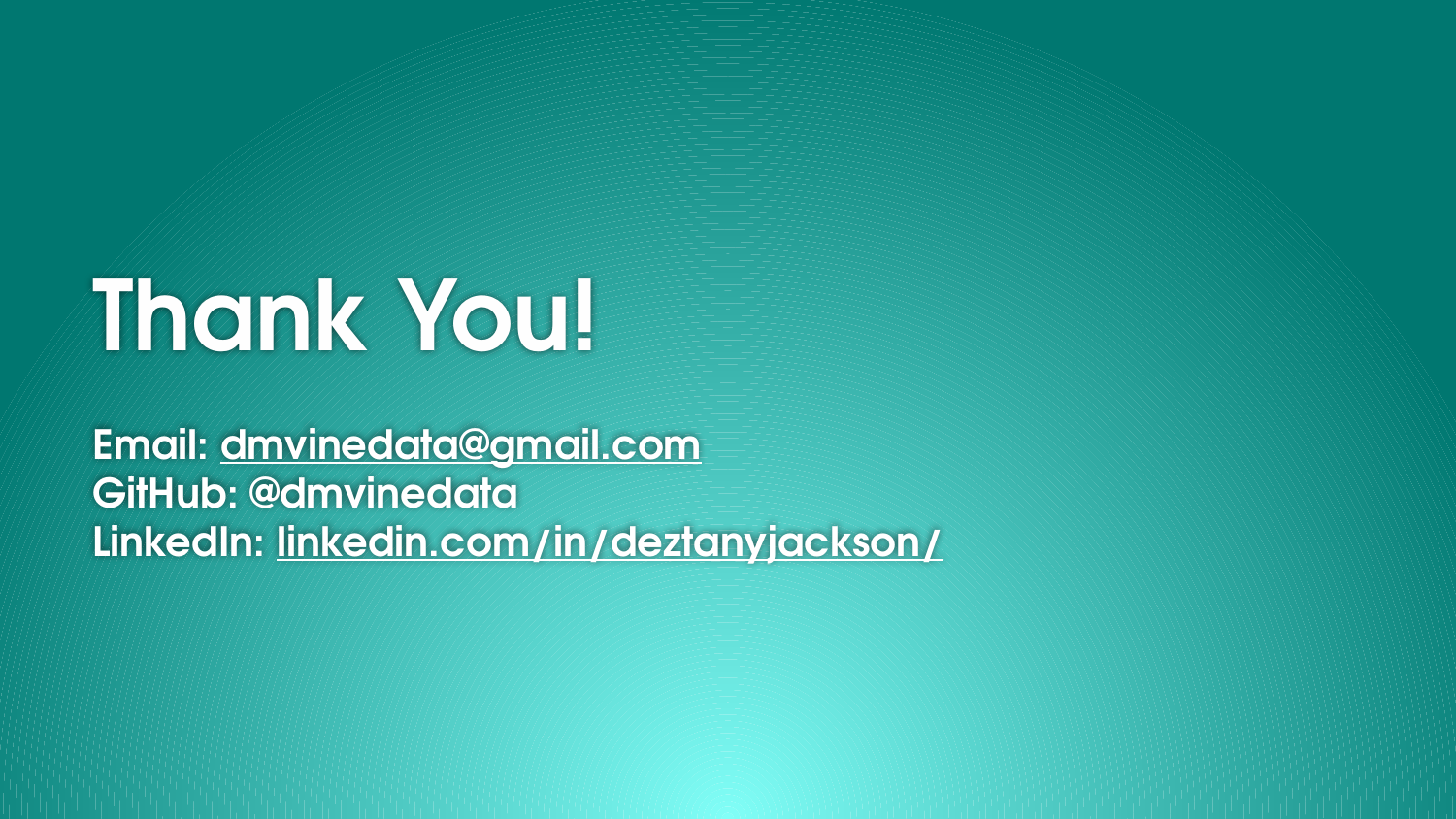

# Thank You!

Email: dmvinedata@gmail.com
GitHub: @dmvinedata
LinkedIn: linkedin.com/in/deztanyjackson/